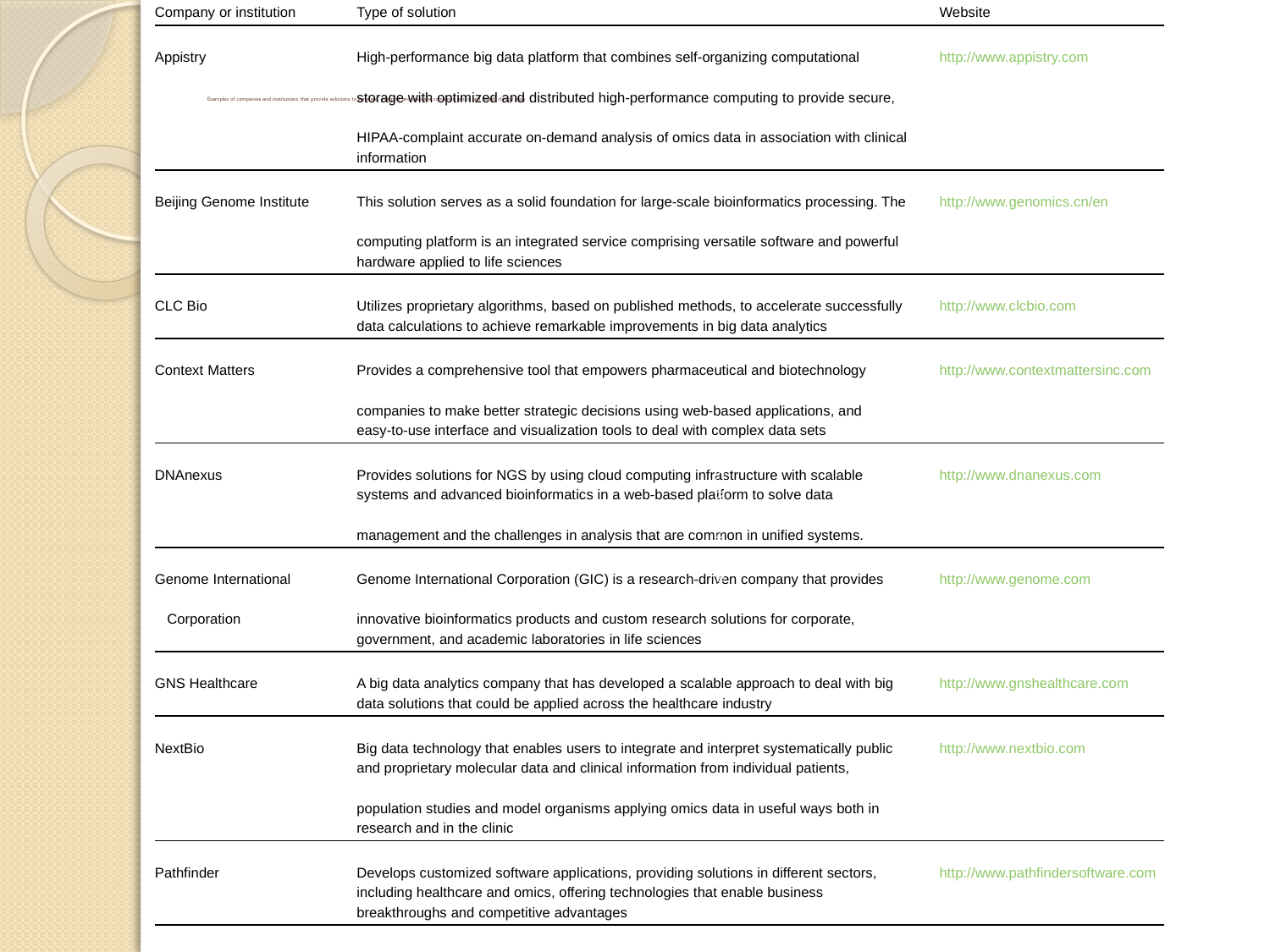

| Company or institution | Type of solution | Website |
| --- | --- | --- |
|  |  |  |
| Appistry | High-performance big data platform that combines self-organizing computational | http://www.appistry.com |
|  | storage with optimized and distributed high-performance computing to provide secure, |  |
|  | HIPAA-complaint accurate on-demand analysis of omics data in association with clinical |  |
|  | information |  |
|  |  |  |
| Beijing Genome Institute | This solution serves as a solid foundation for large-scale bioinformatics processing. The | http://www.genomics.cn/en |
|  | computing platform is an integrated service comprising versatile software and powerful |  |
|  | hardware applied to life sciences |  |
|  |  |  |
| CLC Bio | Utilizes proprietary algorithms, based on published methods, to accelerate successfully | http://www.clcbio.com |
|  | data calculations to achieve remarkable improvements in big data analytics |  |
|  |  |  |
| Context Matters | Provides a comprehensive tool that empowers pharmaceutical and biotechnology | http://www.contextmattersinc.com |
|  | companies to make better strategic decisions using web-based applications, and |  |
|  | easy-to-use interface and visualization tools to deal with complex data sets |  |
|  |  |  |
| DNAnexus | Provides solutions for NGS by using cloud computing infrastructure with scalable | http://www.dnanexus.com |
|  | systems and advanced bioinformatics in a web-based platform to solve data |  |
|  | management and the challenges in analysis that are common in unified systems. |  |
|  |  |  |
| Genome International | Genome International Corporation (GIC) is a research-driven company that provides | http://www.genome.com |
| Corporation | innovative bioinformatics products and custom research solutions for corporate, |  |
|  | government, and academic laboratories in life sciences |  |
|  |  |  |
| GNS Healthcare | A big data analytics company that has developed a scalable approach to deal with big | http://www.gnshealthcare.com |
|  | data solutions that could be applied across the healthcare industry |  |
|  |  |  |
| NextBio | Big data technology that enables users to integrate and interpret systematically public | http://www.nextbio.com |
|  | and proprietary molecular data and clinical information from individual patients, |  |
|  | population studies and model organisms applying omics data in useful ways both in |  |
|  | research and in the clinic |  |
|  |  |  |
| Pathfinder | Develops customized software applications, providing solutions in different sectors, | http://www.pathfindersoftware.com |
|  | including healthcare and omics, offering technologies that enable business |  |
|  | breakthroughs and competitive advantages |  |
|  |  |  |
# Examples of companies and institutions that provide solutions to generate, interpret and visualize combined omics and health clinical data
| Reviews INFORMATICS |
| --- |